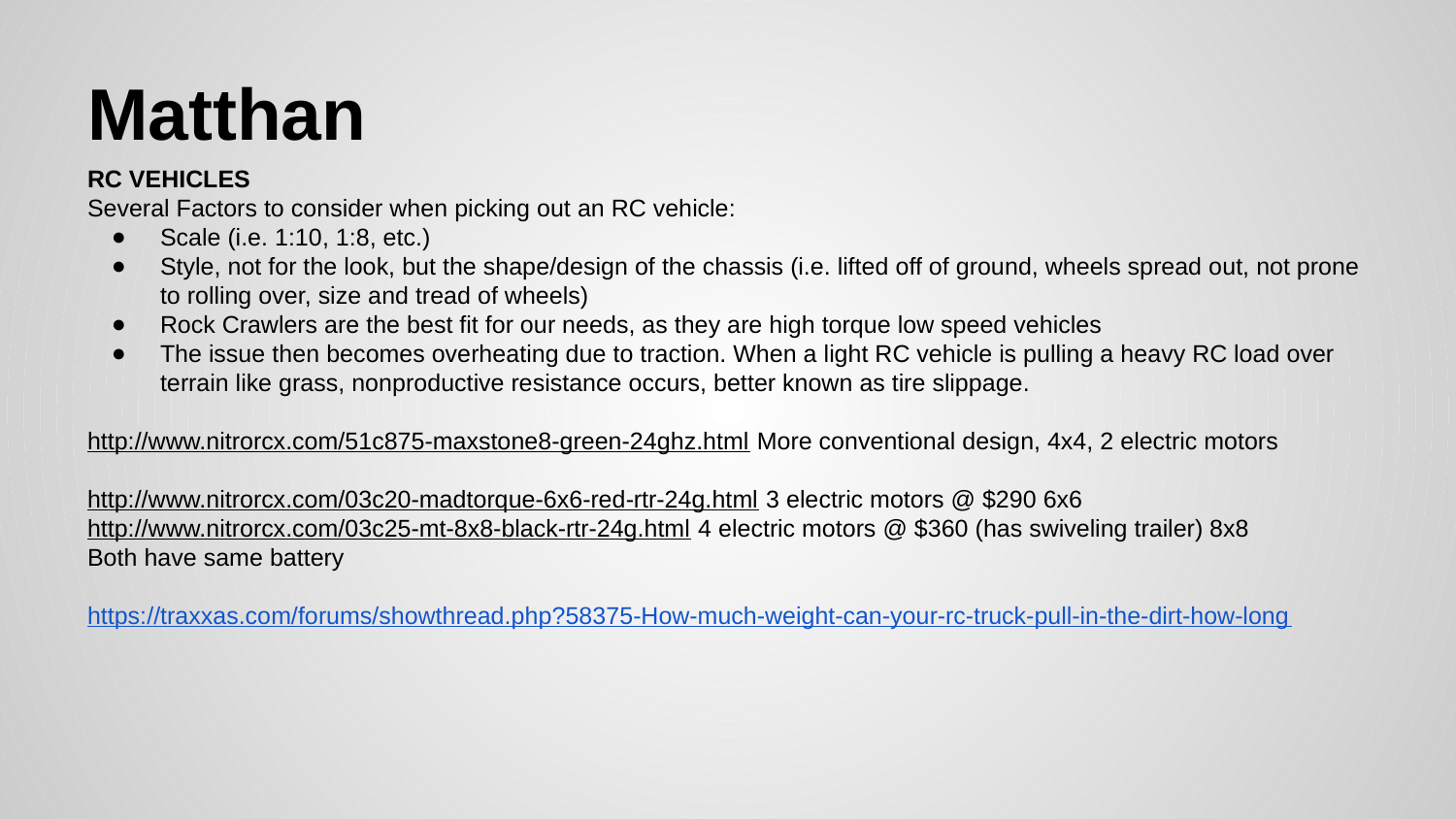

# Matthan
RC VEHICLES
Several Factors to consider when picking out an RC vehicle:
Scale (i.e. 1:10, 1:8, etc.)
Style, not for the look, but the shape/design of the chassis (i.e. lifted off of ground, wheels spread out, not prone to rolling over, size and tread of wheels)
Rock Crawlers are the best fit for our needs, as they are high torque low speed vehicles
The issue then becomes overheating due to traction. When a light RC vehicle is pulling a heavy RC load over terrain like grass, nonproductive resistance occurs, better known as tire slippage.

http://www.nitrorcx.com/51c875-maxstone8-green-24ghz.html More conventional design, 4x4, 2 electric motors

http://www.nitrorcx.com/03c20-madtorque-6x6-red-rtr-24g.html 3 electric motors @ $290 6x6
http://www.nitrorcx.com/03c25-mt-8x8-black-rtr-24g.html 4 electric motors @ $360 (has swiveling trailer) 8x8
Both have same battery

https://traxxas.com/forums/showthread.php?58375-How-much-weight-can-your-rc-truck-pull-in-the-dirt-how-long